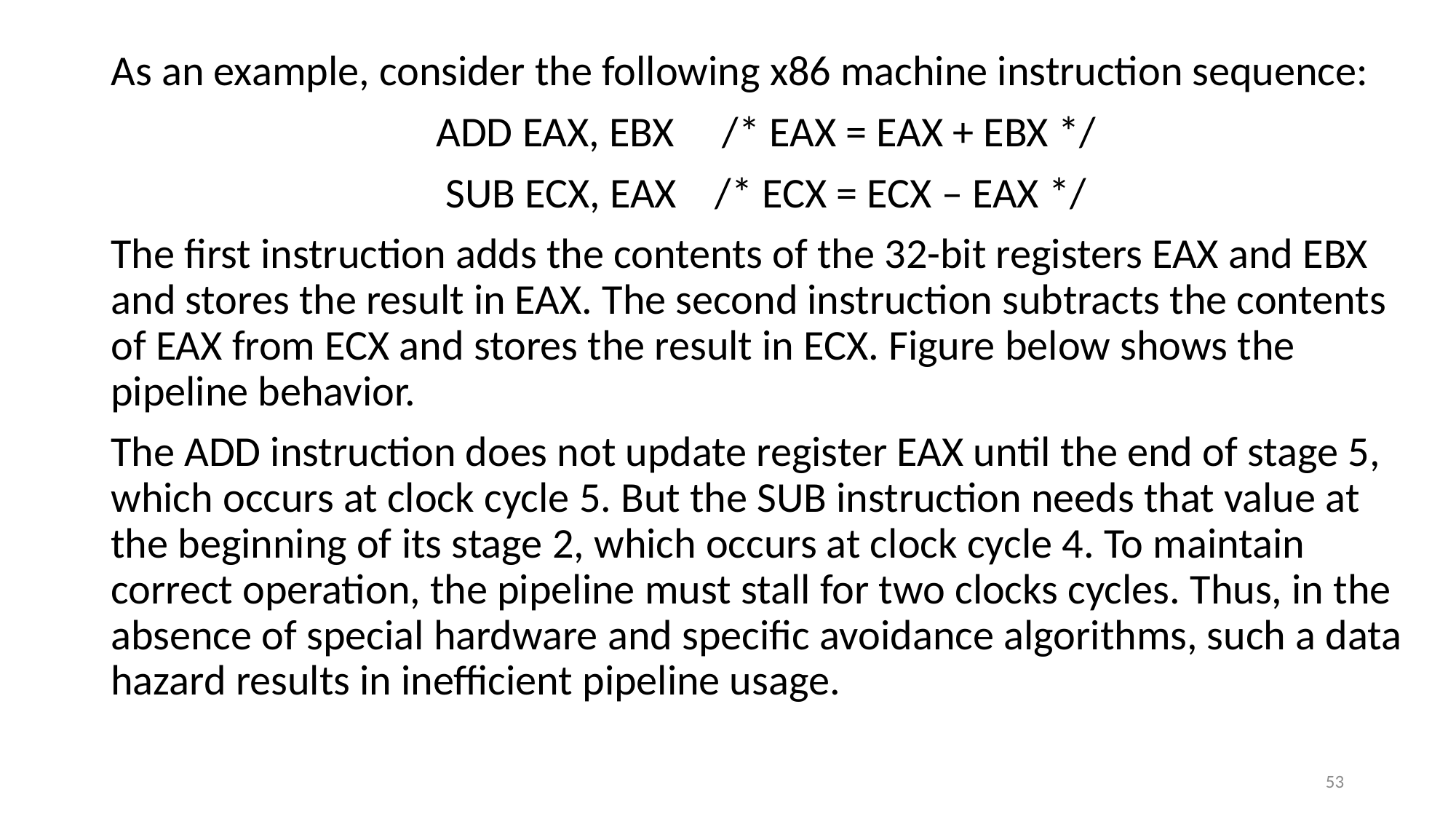

As an example, consider the following x86 machine instruction sequence:
ADD EAX, EBX     /* EAX = EAX + EBX */
SUB ECX, EAX    /* ECX = ECX – EAX */
The first instruction adds the contents of the 32-bit registers EAX and EBX and stores the result in EAX. The second instruction subtracts the contents of EAX from ECX and stores the result in ECX. Figure below shows the pipeline behavior.
The ADD instruction does not update register EAX until the end of stage 5, which occurs at clock cycle 5. But the SUB instruction needs that value at the beginning of its stage 2, which occurs at clock cycle 4. To maintain correct operation, the pipeline must stall for two clocks cycles. Thus, in the absence of special hardware and specific avoidance algorithms, such a data hazard results in inefficient pipeline usage.
#
53